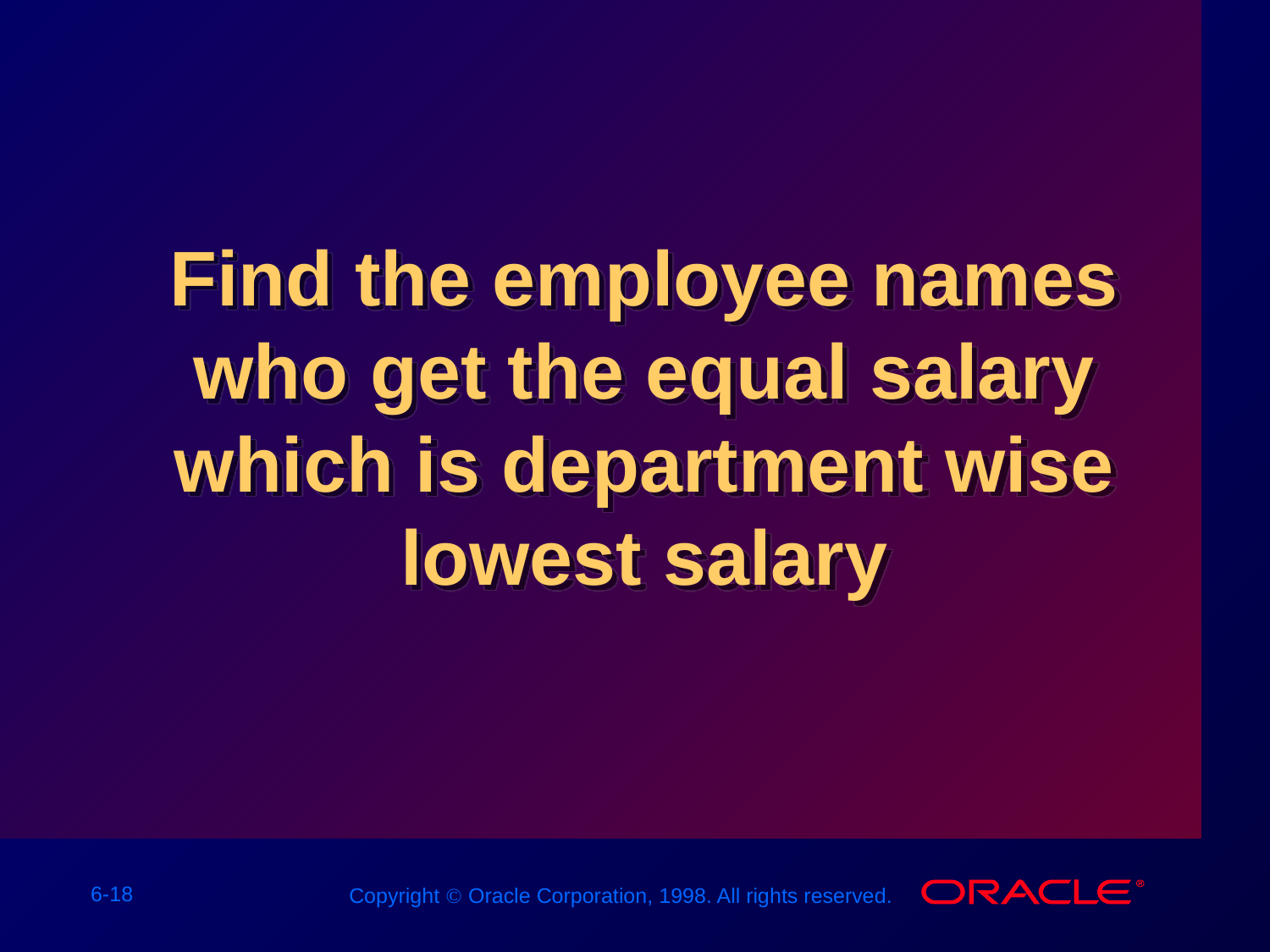

# Find the employee names who get the equal salary which is department wise lowest salary